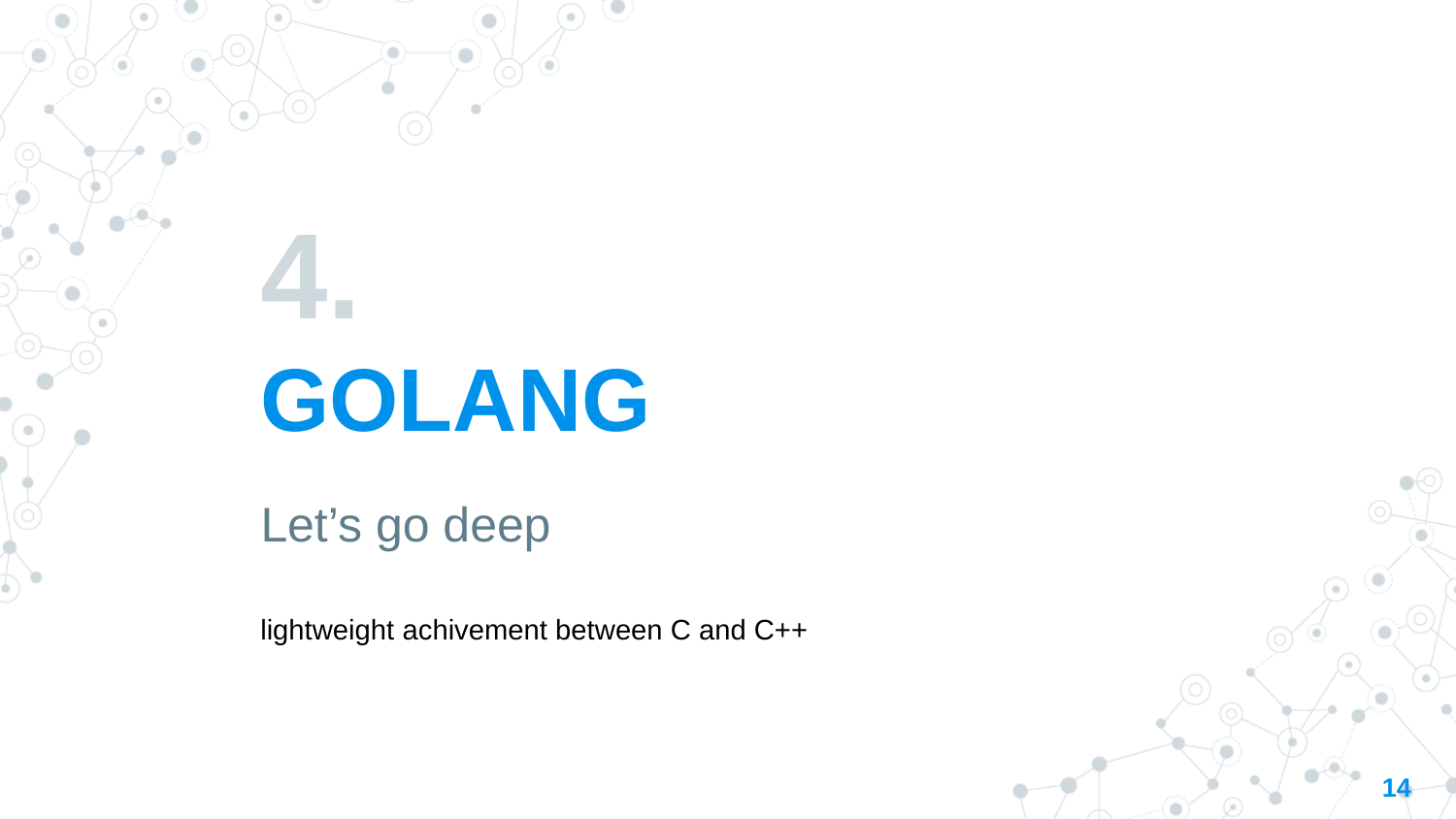

# 4.
GOLANG
Let’s go deep
lightweight achivement between C and C++
14